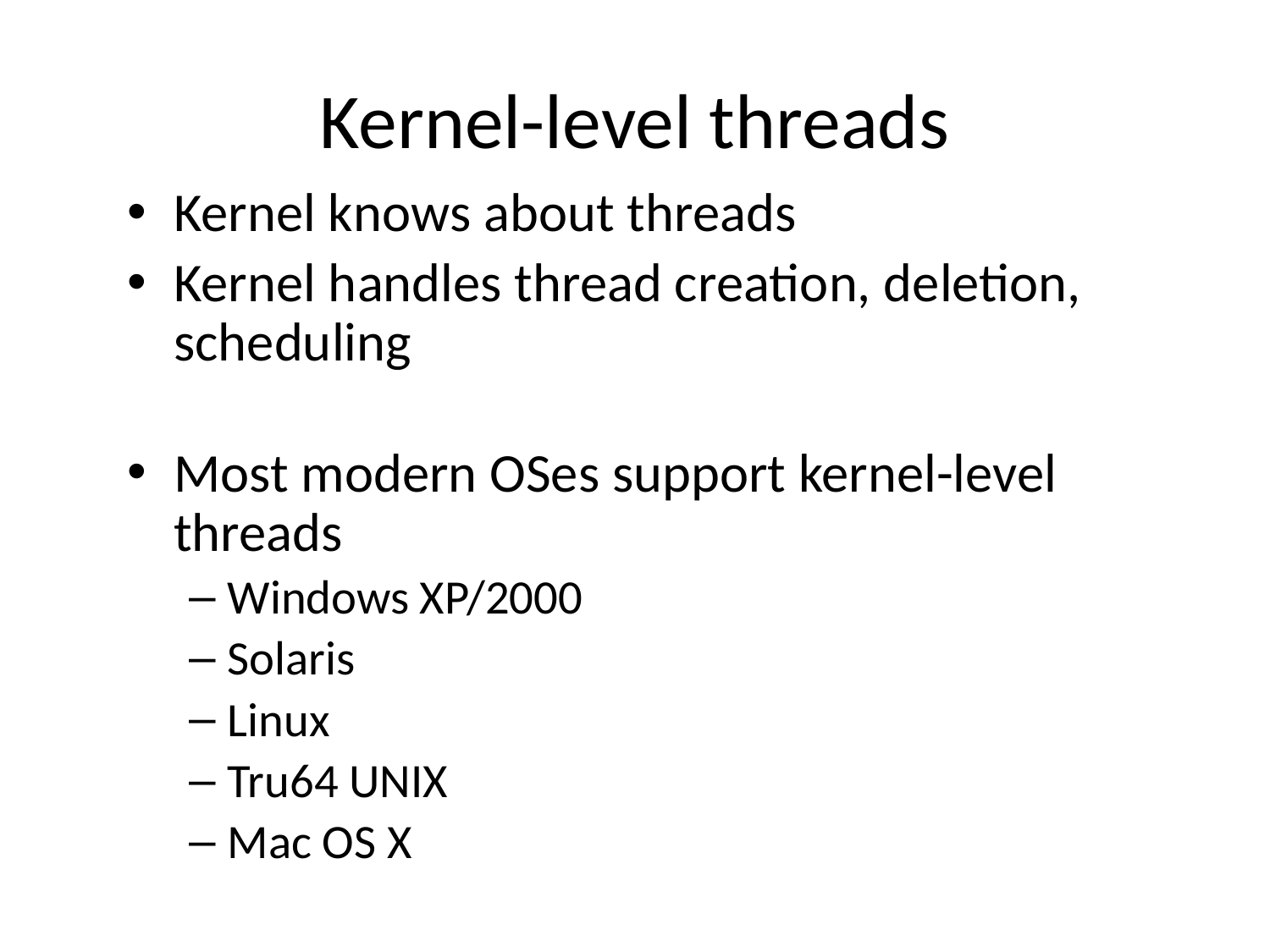

# Kernel-level threads
Kernel knows about threads
Kernel handles thread creation, deletion, scheduling

Most modern OSes support kernel-level threads
Windows XP/2000
Solaris
Linux
Tru64 UNIX
Mac OS X